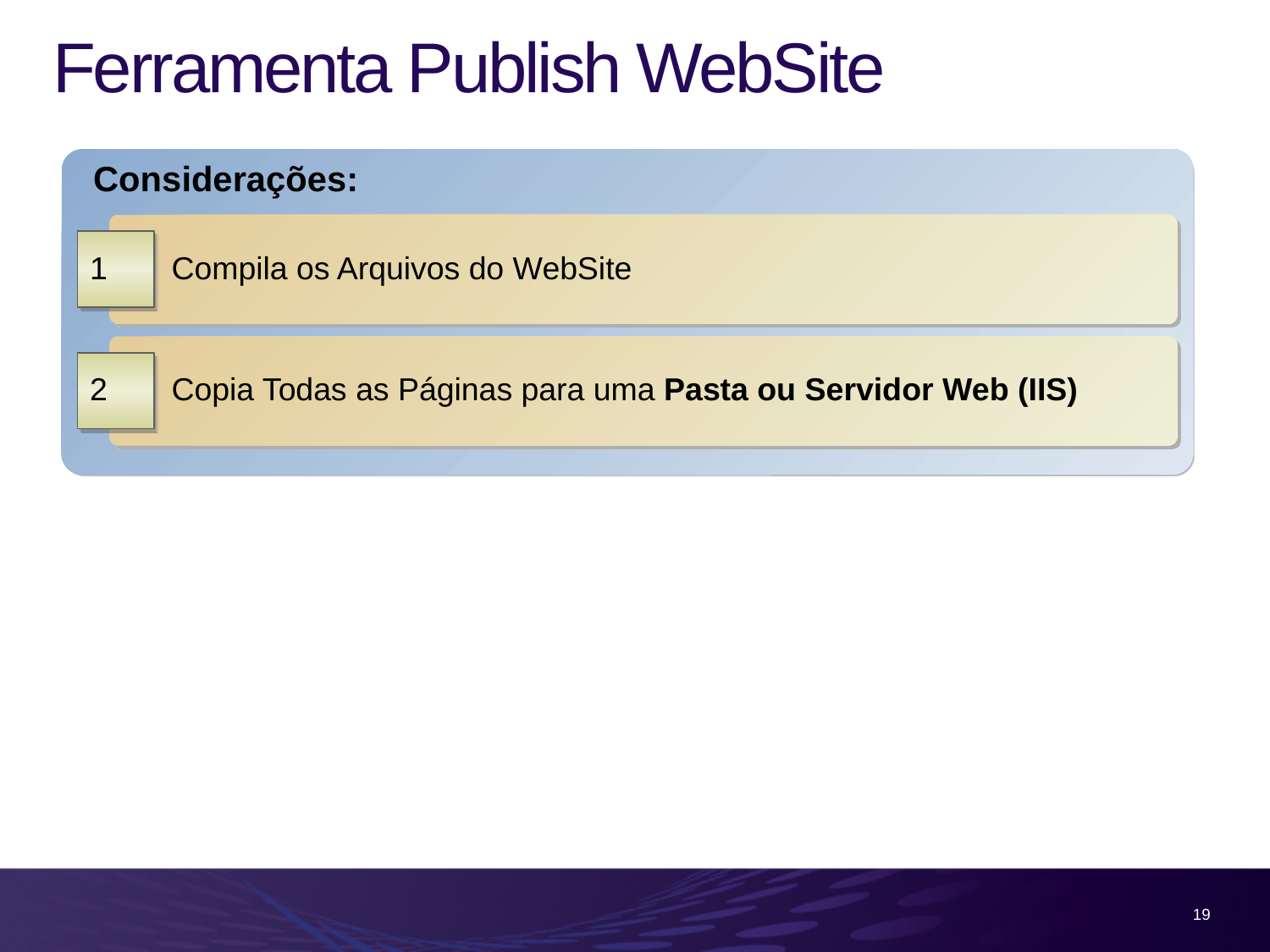

# Ferramenta Publish WebSite
Considerações:

 Compila os Arquivos do WebSite
1
 Copia Todas as Páginas para uma Pasta ou Servidor Web (IIS)
2
19